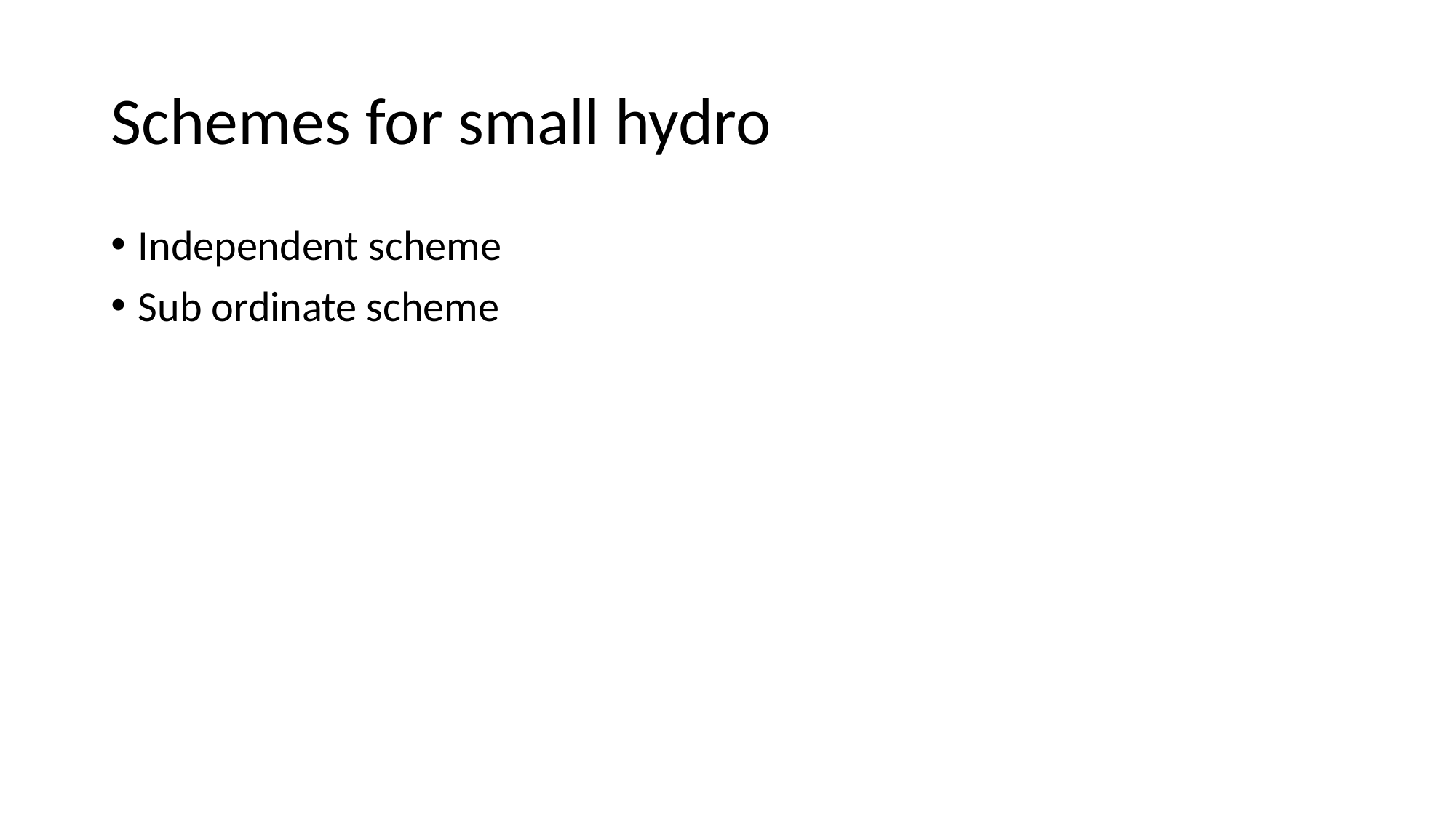

# Schemes for small hydro
Independent scheme
Sub ordinate scheme